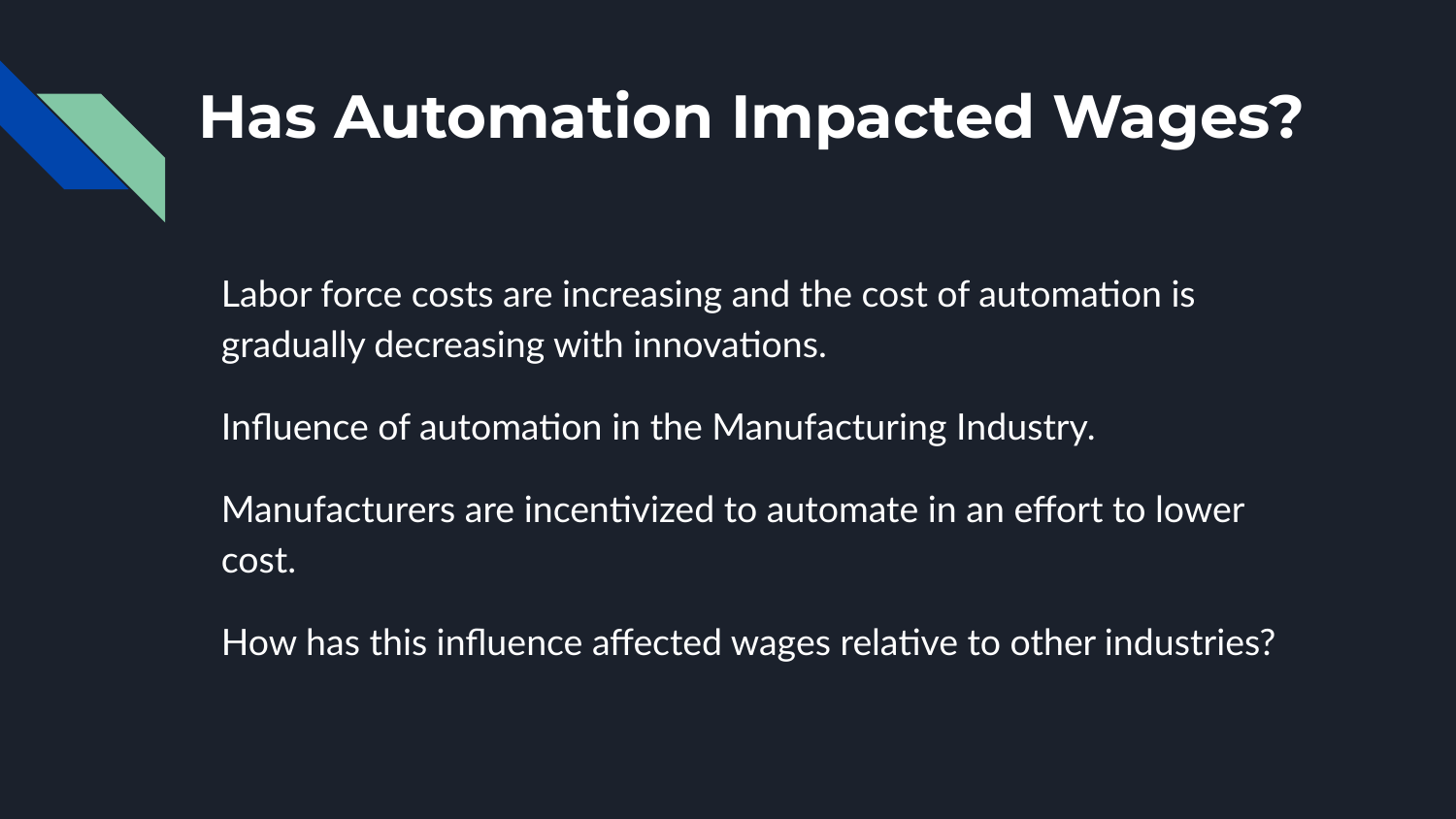

# Has Automation Impacted Wages?
Labor force costs are increasing and the cost of automation is gradually decreasing with innovations.
Influence of automation in the Manufacturing Industry.
Manufacturers are incentivized to automate in an effort to lower cost.
How has this influence affected wages relative to other industries?